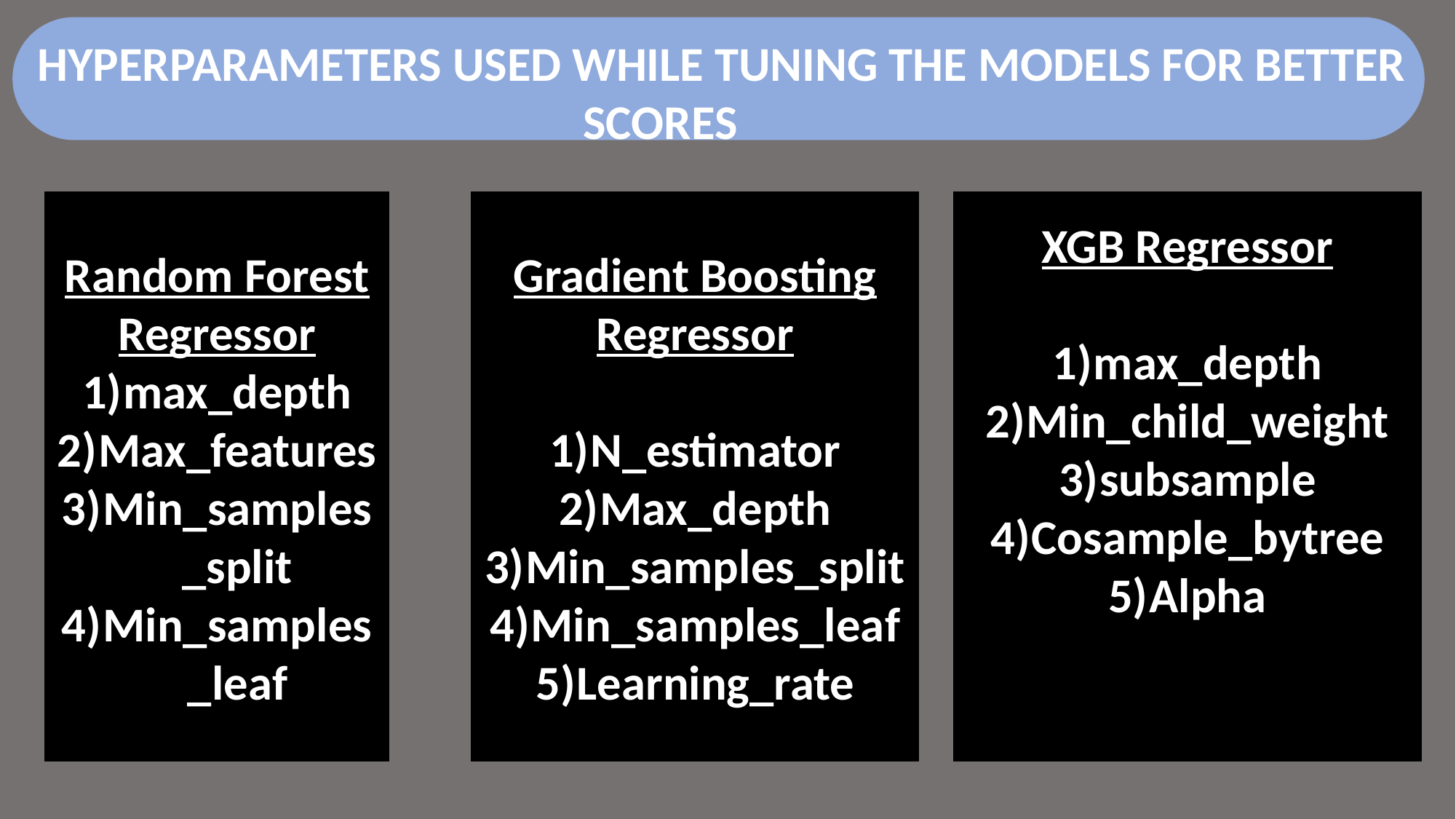

HYPERPARAMETERS USED WHILE TUNING THE MODELS FOR BETTER 					SCORES
Random Forest Regressor
max_depth
Max_features
Min_samples_split
Min_samples_leaf
Gradient Boosting Regressor

N_estimator
Max_depth
Min_samples_split
Min_samples_leaf
Learning_rate
XGB Regressor

max_depth
Min_child_weight
subsample
Cosample_bytree
Alpha